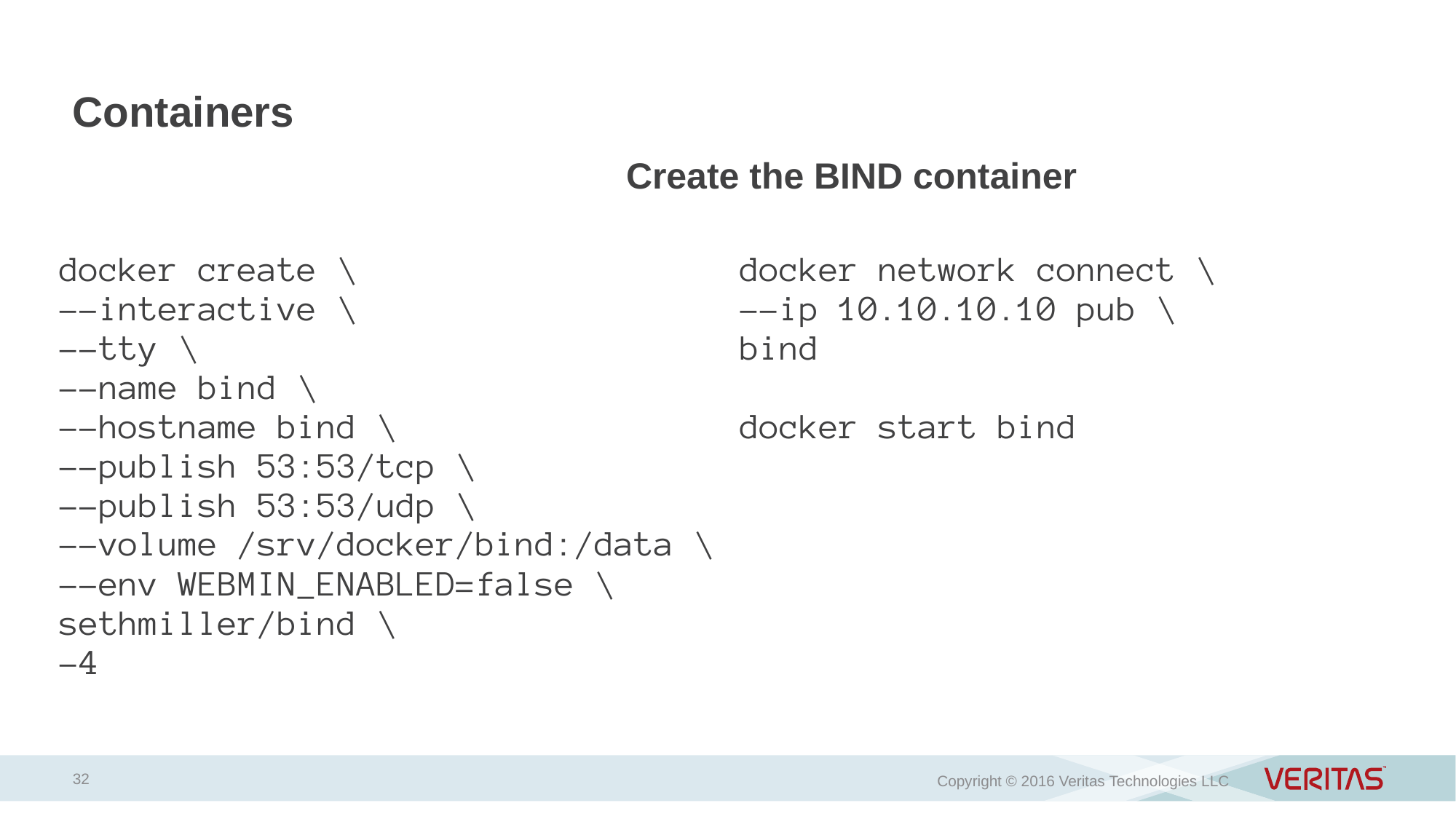

# Containers
Create the BIND container
docker create \
--interactive \
--tty \
--name bind \
--hostname bind \
--publish 53:53/tcp \
--publish 53:53/udp \
--volume /srv/docker/bind:/data \
--env WEBMIN_ENABLED=false \
sethmiller/bind \
-4
docker network connect \
--ip 10.10.10.10 pub \
bind

docker start bind
32
Copyright © 2016 Veritas Technologies LLC